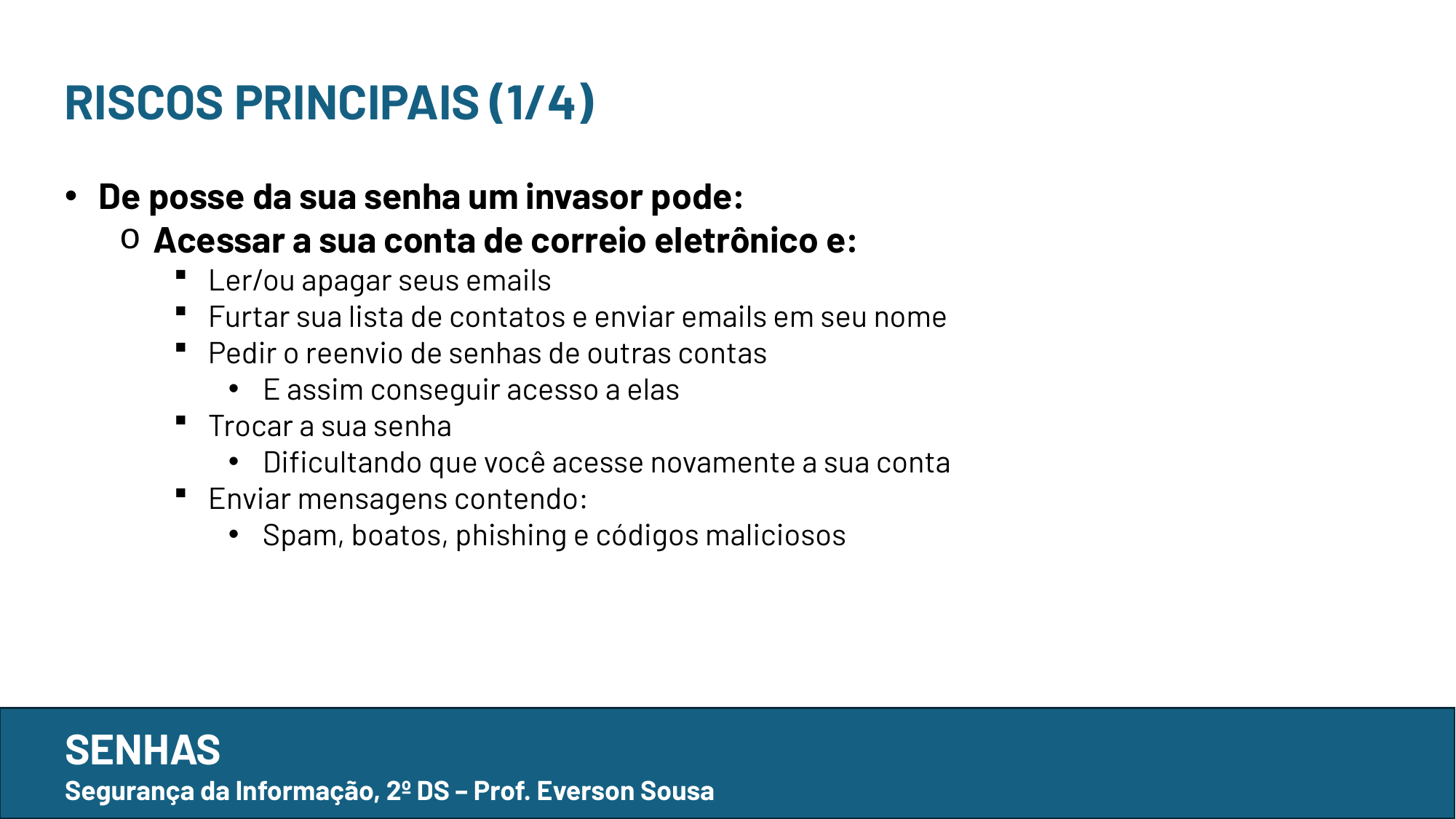

RISCOS PRINCIPAIS (1/4)

De posse da sua senha um invasor pode:
Acessar a sua conta de correio eletrônico e:
Ler/ou apagar seus emails
Furtar sua lista de contatos e enviar emails em seu nome
Pedir o reenvio de senhas de outras contas
E assim conseguir acesso a elas
Trocar a sua senha
Dificultando que você acesse novamente a sua conta
Enviar mensagens contendo:
Spam, boatos, phishing e códigos maliciosos

SENHAS
Segurança da Informação, 2º DS – Prof. Everson Sousa